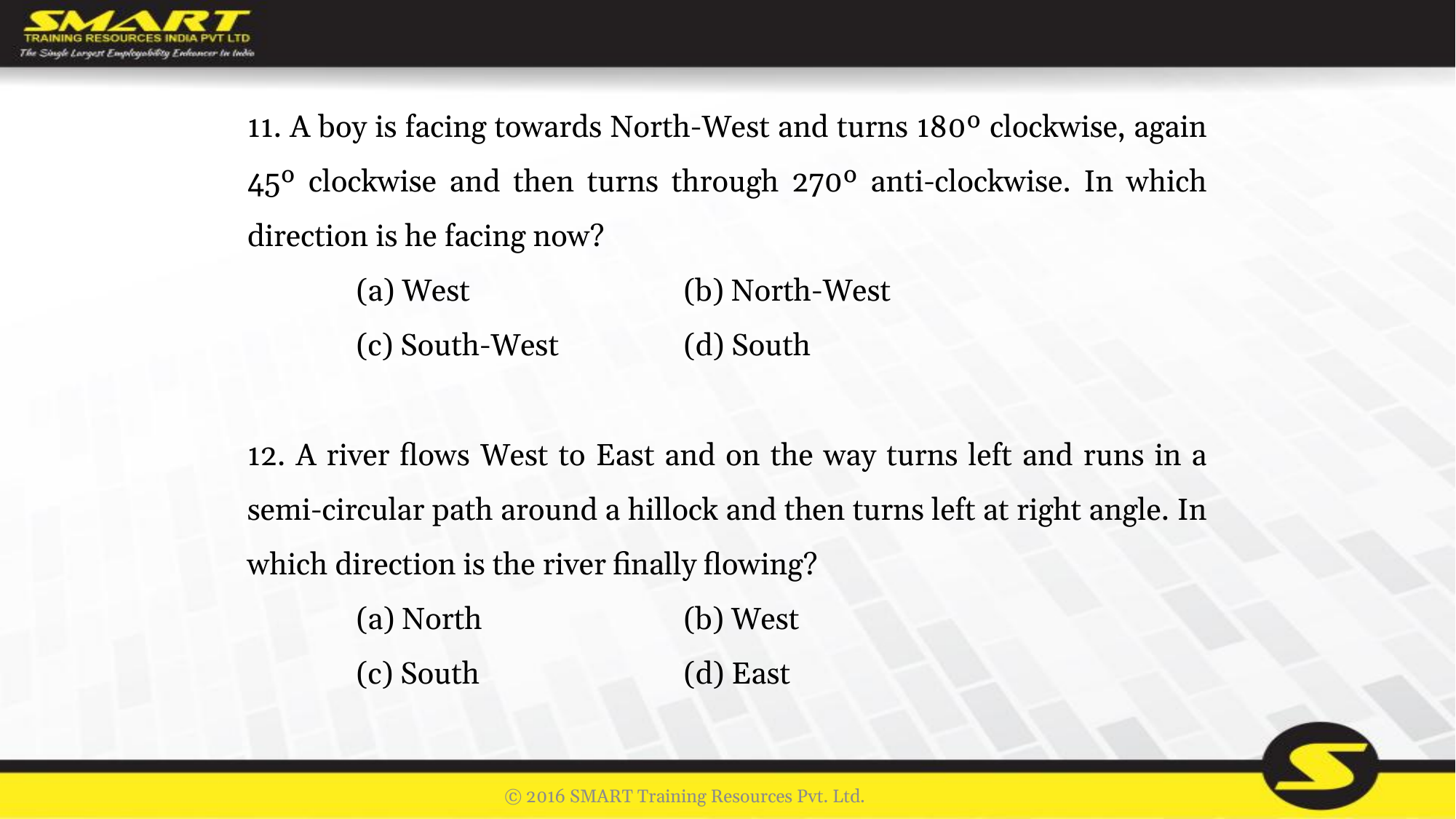

11. A boy is facing towards North-West and turns 180º clockwise, again 45º clockwise and then turns through 270º anti-clockwise. In which direction is he facing now?
	(a) West		(b) North-West
	(c) South-West		(d) South

12. A river flows West to East and on the way turns left and runs in a semi-circular path around a hillock and then turns left at right angle. In which direction is the river finally flowing?
	(a) North		(b) West
	(c) South		(d) East
© 2016 SMART Training Resources Pvt. Ltd.